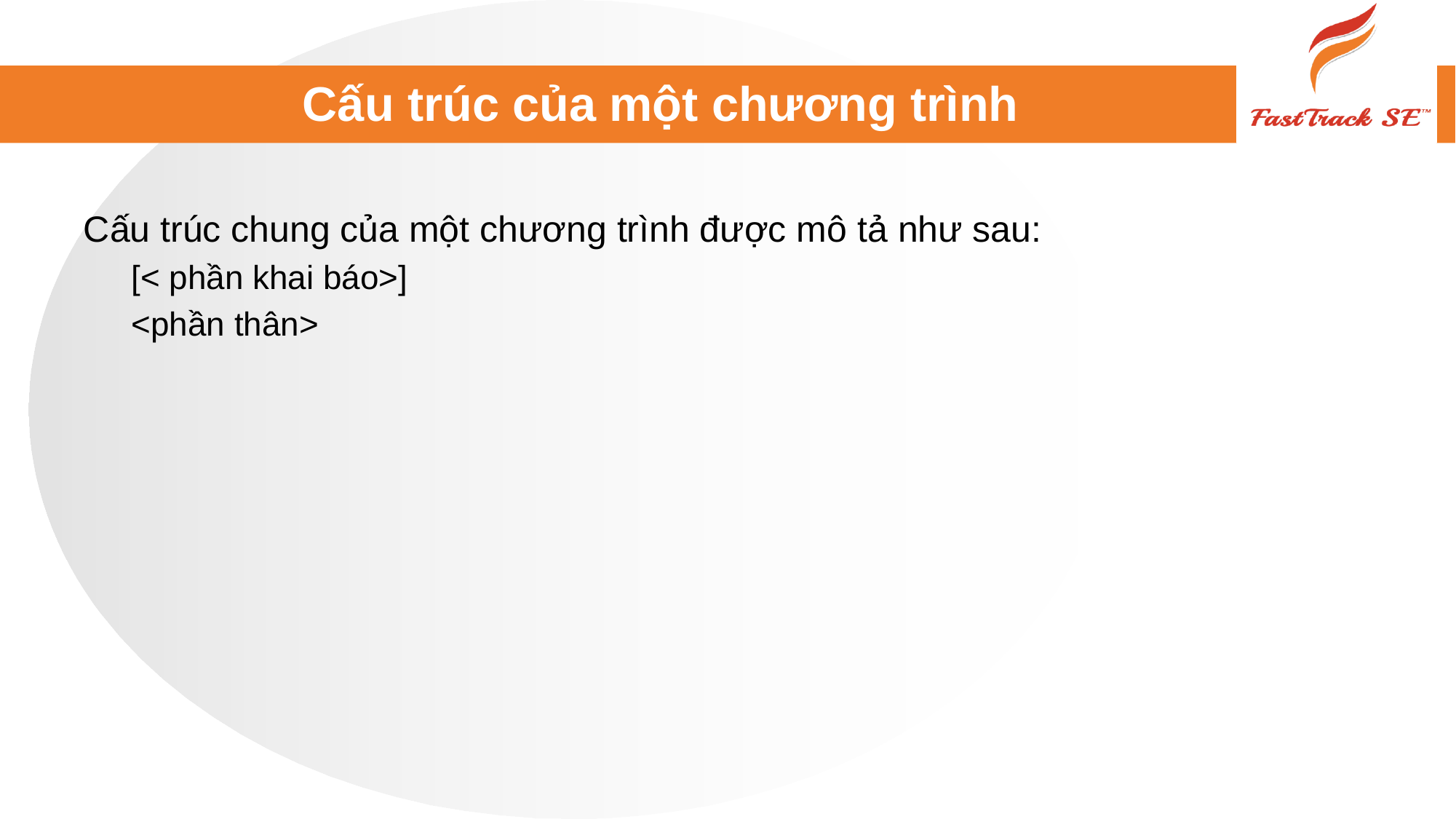

# Cấu trúc của một chương trình
Cấu trúc chung của một chương trình được mô tả như sau:
[< phần khai báo>]
<phần thân>